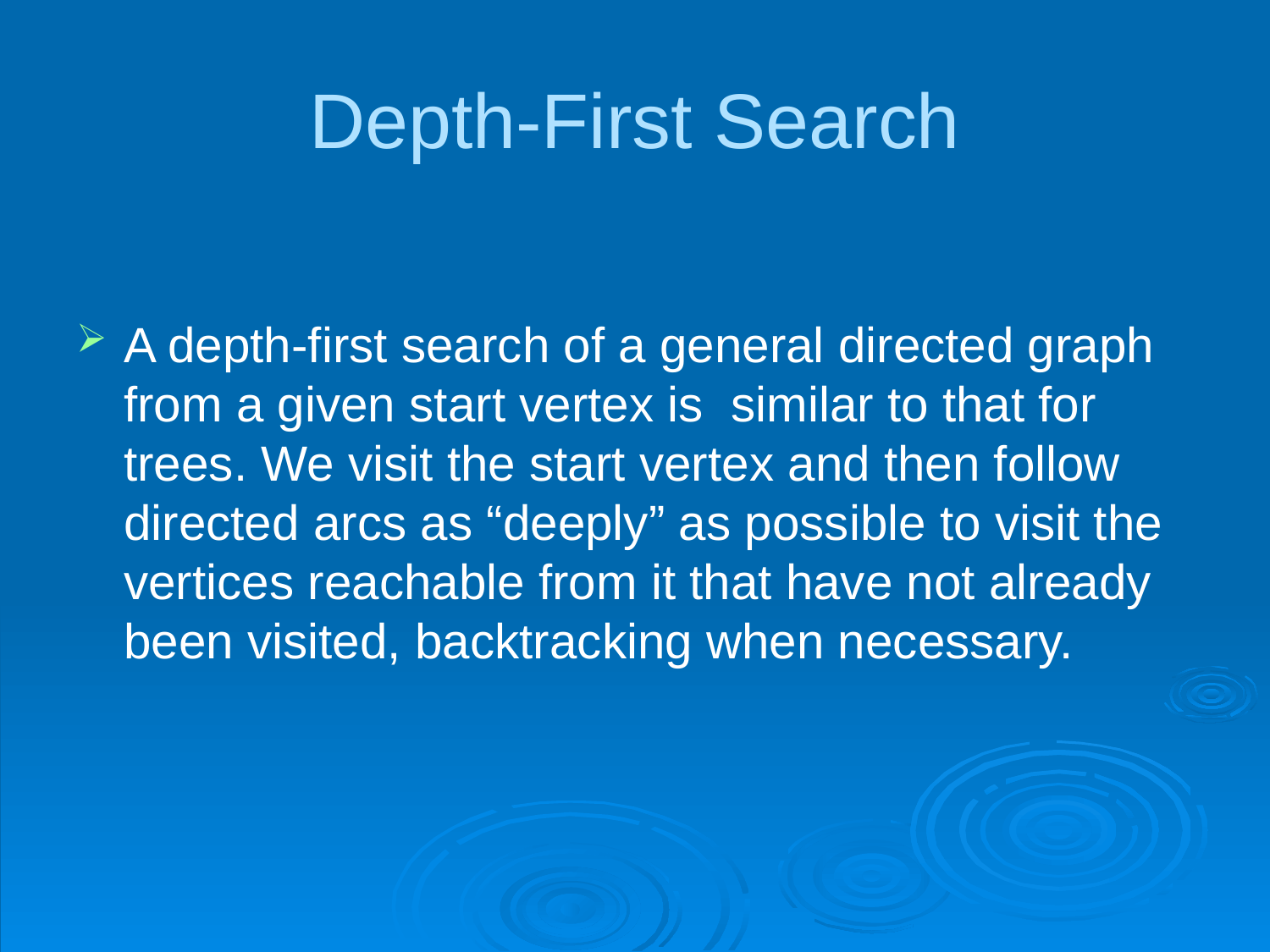

# Depth-First Search
A depth-first search of a general directed graph from a given start vertex is  similar to that for trees. We visit the start vertex and then follow directed arcs as “deeply” as possible to visit the vertices reachable from it that have not already been visited, backtracking when necessary.